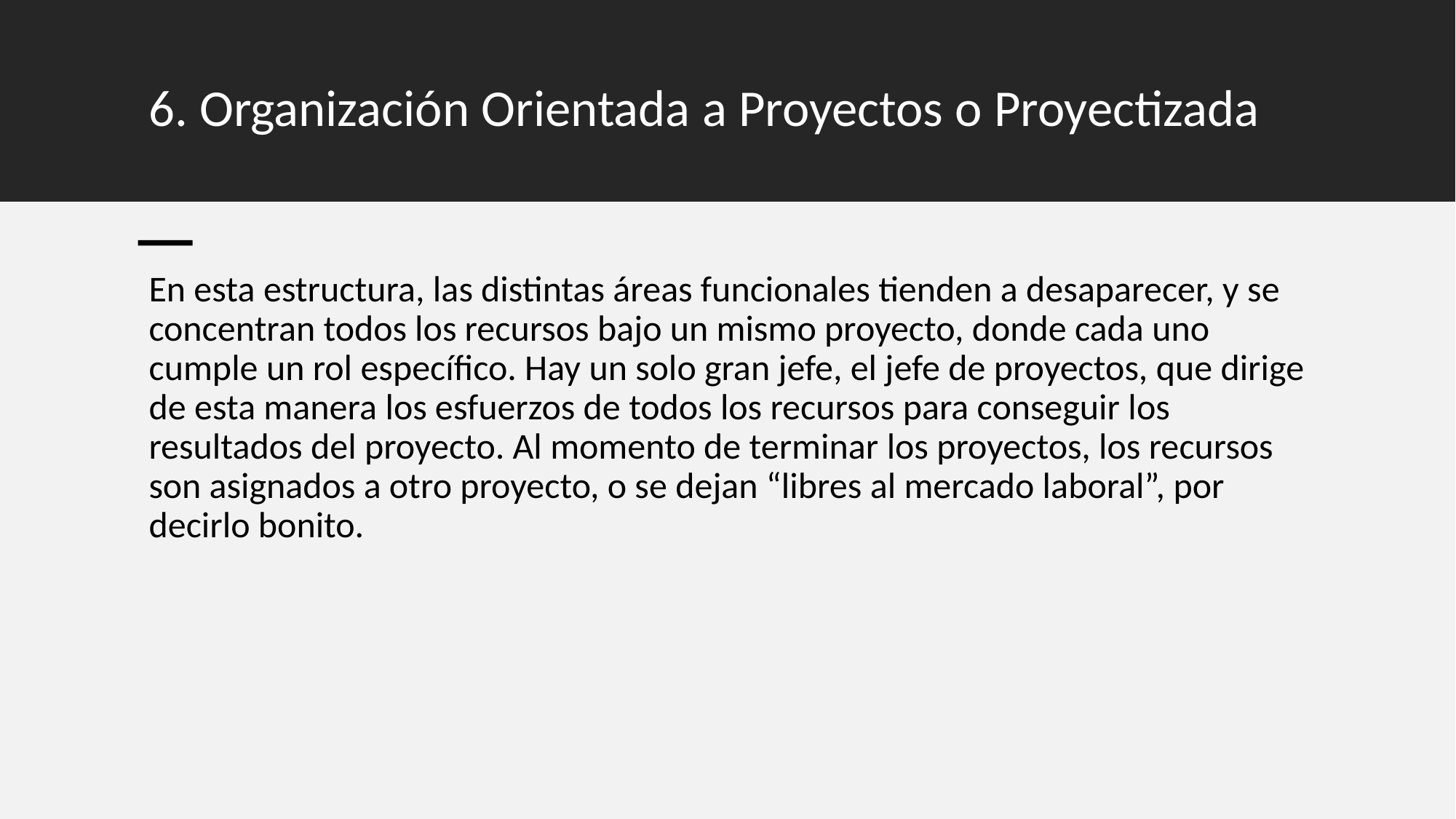

# 6. Organización Orientada a Proyectos o Proyectizada

En esta estructura, las distintas áreas funcionales tienden a desaparecer, y se concentran todos los recursos bajo un mismo proyecto, donde cada uno cumple un rol específico. Hay un solo gran jefe, el jefe de proyectos, que dirige de esta manera los esfuerzos de todos los recursos para conseguir los resultados del proyecto. Al momento de terminar los proyectos, los recursos son asignados a otro proyecto, o se dejan “libres al mercado laboral”, por decirlo bonito.